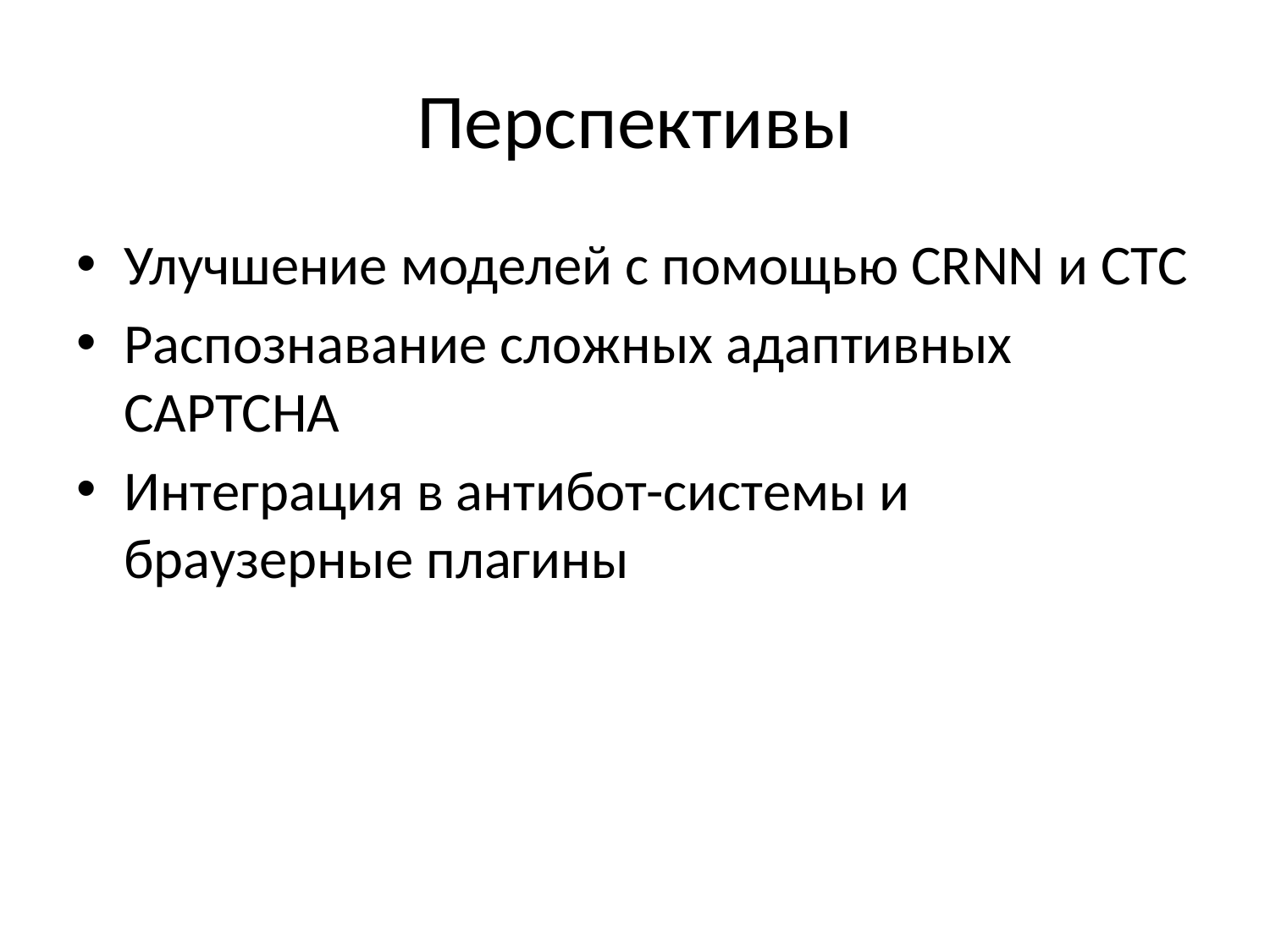

# Перспективы
Улучшение моделей с помощью CRNN и CTC
Распознавание сложных адаптивных CAPTCHA
Интеграция в антибот-системы и браузерные плагины